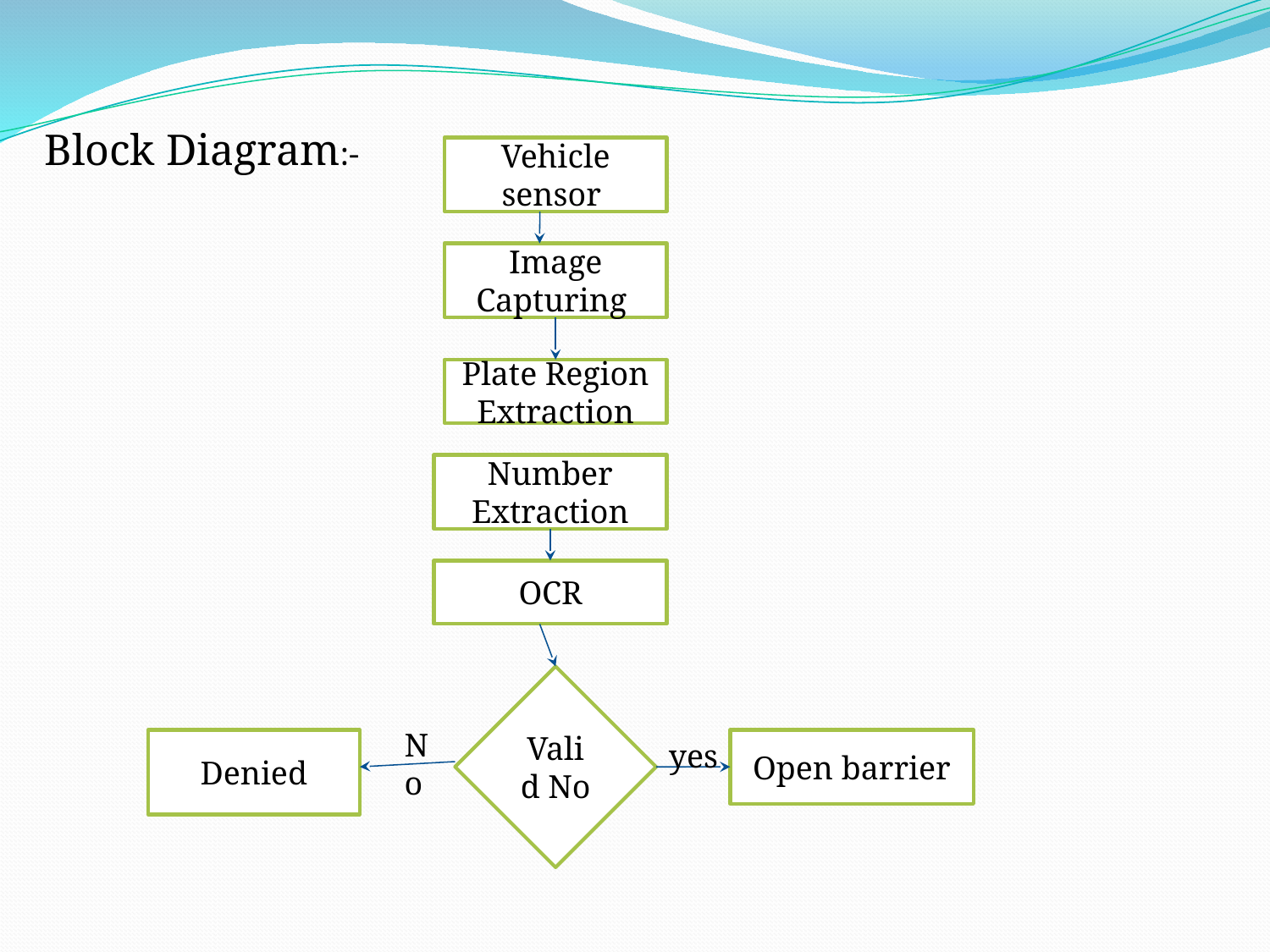

Block Diagram:-
Vehicle sensor
Image Capturing
Plate Region Extraction
Number Extraction
OCR
Valid No
No
Denied
yes
Open barrier